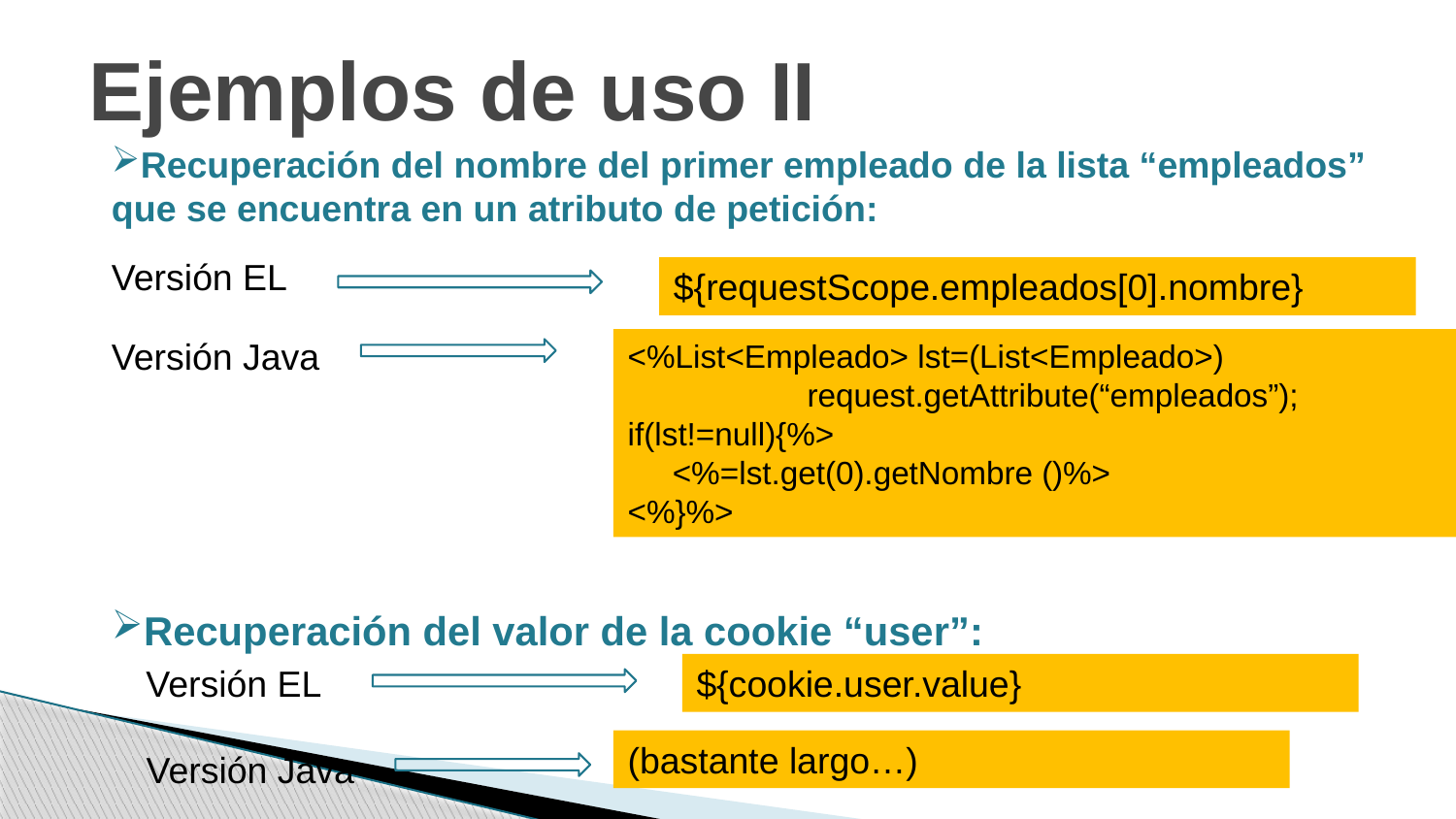

Ejemplos de uso II
Recuperación del nombre del primer empleado de la lista “empleados” que se encuentra en un atributo de petición:

Recuperación del valor de la cookie “user”:

Versión EL
${requestScope.empleados[0].nombre}

Versión Java
<%List<Empleado> lst=(List<Empleado>)
                    request.getAttribute(“empleados”);
if(lst!=null){%>
     <%=lst.get(0).getNombre ()%>
<%}%>

Versión EL
${cookie.user.value}

(bastante largo…)
Versión Java